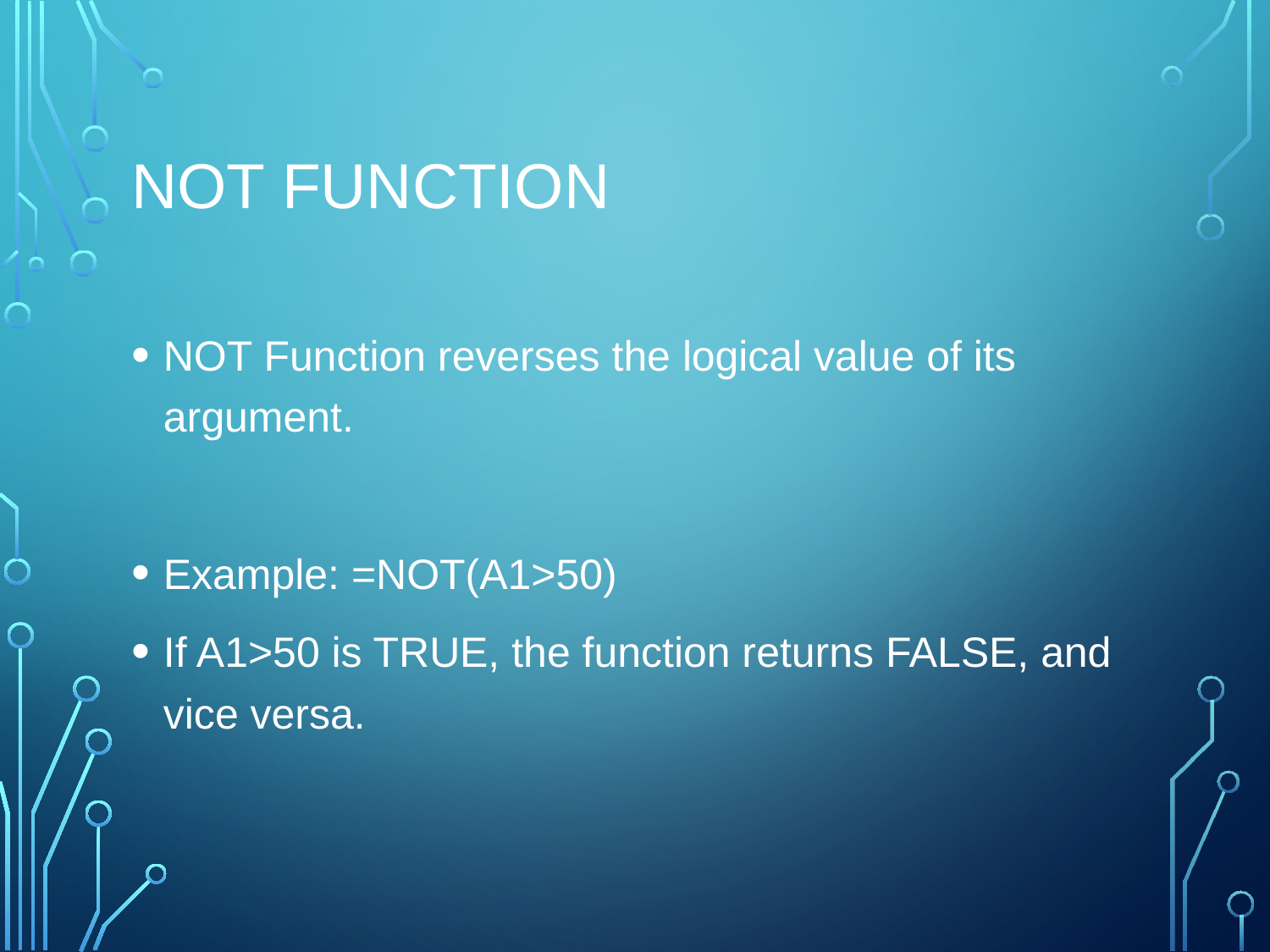

# NOT Function
NOT Function reverses the logical value of its argument.

Example: =NOT(A1>50)
If A1>50 is TRUE, the function returns FALSE, and vice versa.